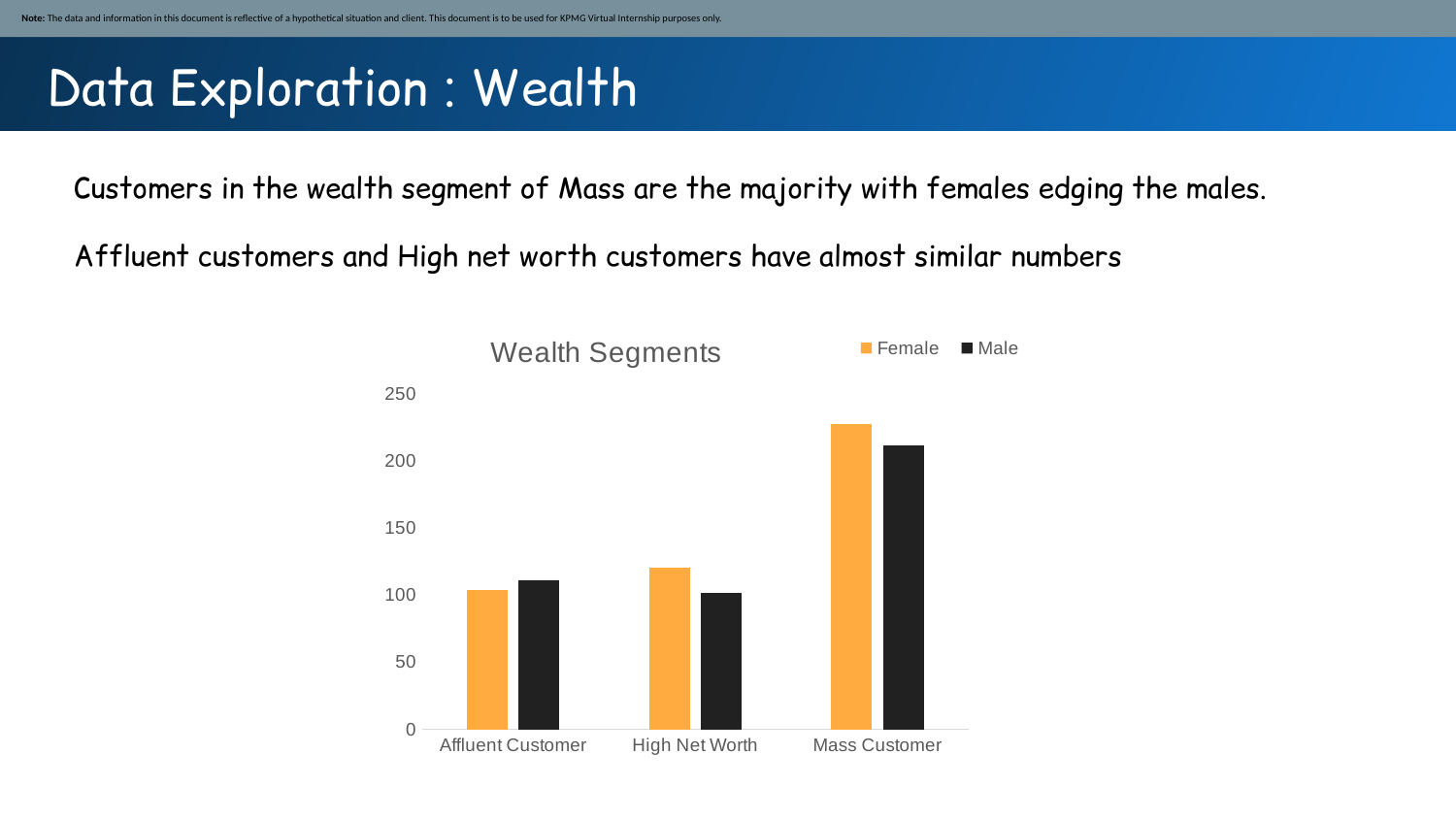

Note: The data and information in this document is reflective of a hypothetical situation and client. This document is to be used for KPMG Virtual Internship purposes only.
Data Exploration : Wealth
Customers in the wealth segment of Mass are the majority with females edging the males.

Affluent customers and High net worth customers have almost similar numbers

### Chart: Wealth Segments

| Category | Female | Male |
|---|---|---|
| Affluent Customer | 104.0 | 111.0 |
| High Net Worth | 121.0 | 102.0 |
| Mass Customer | 228.0 | 212.0 |